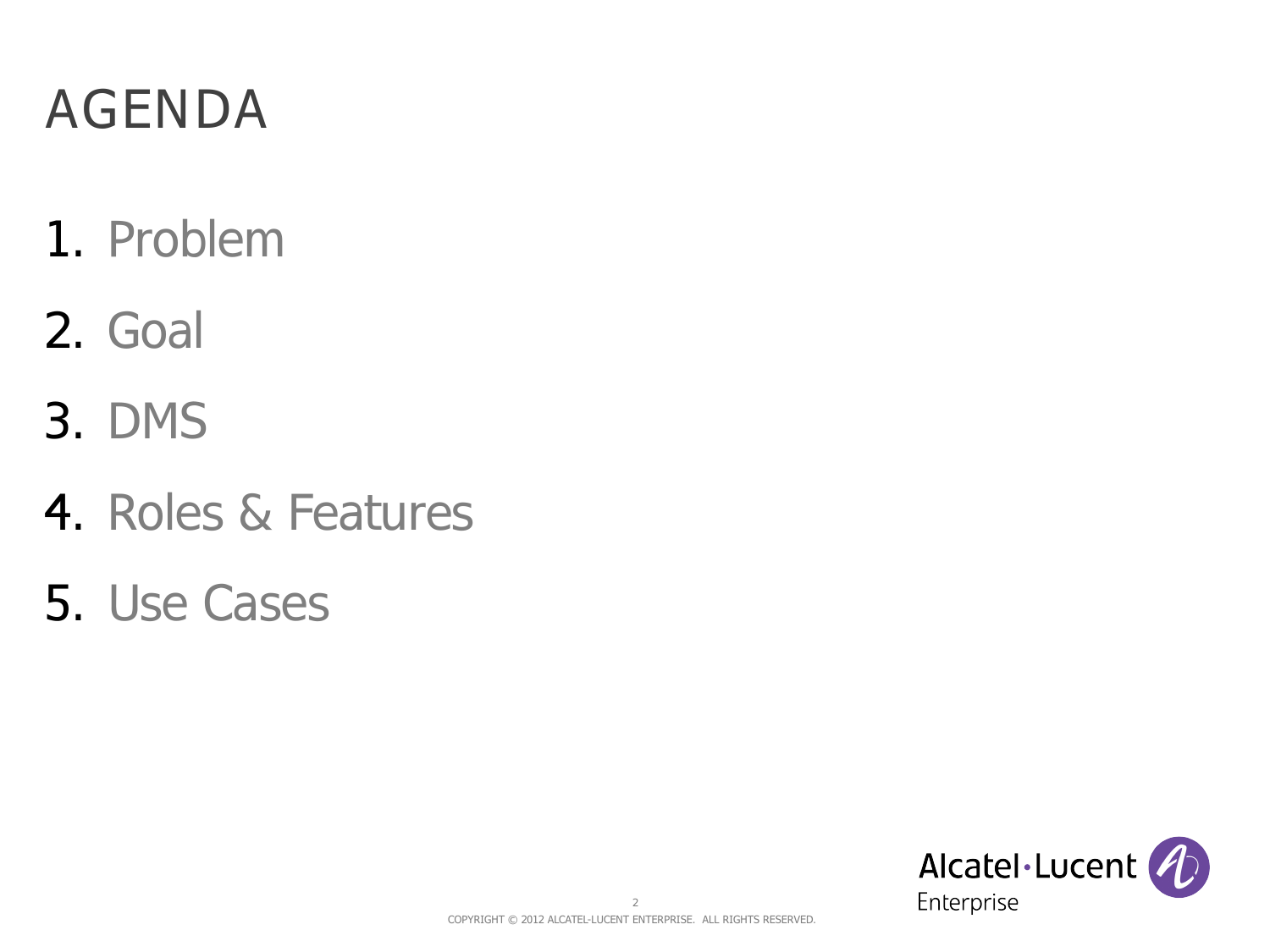

# AGENDA
Problem
Goal
DMS
Roles & Features
Use Cases